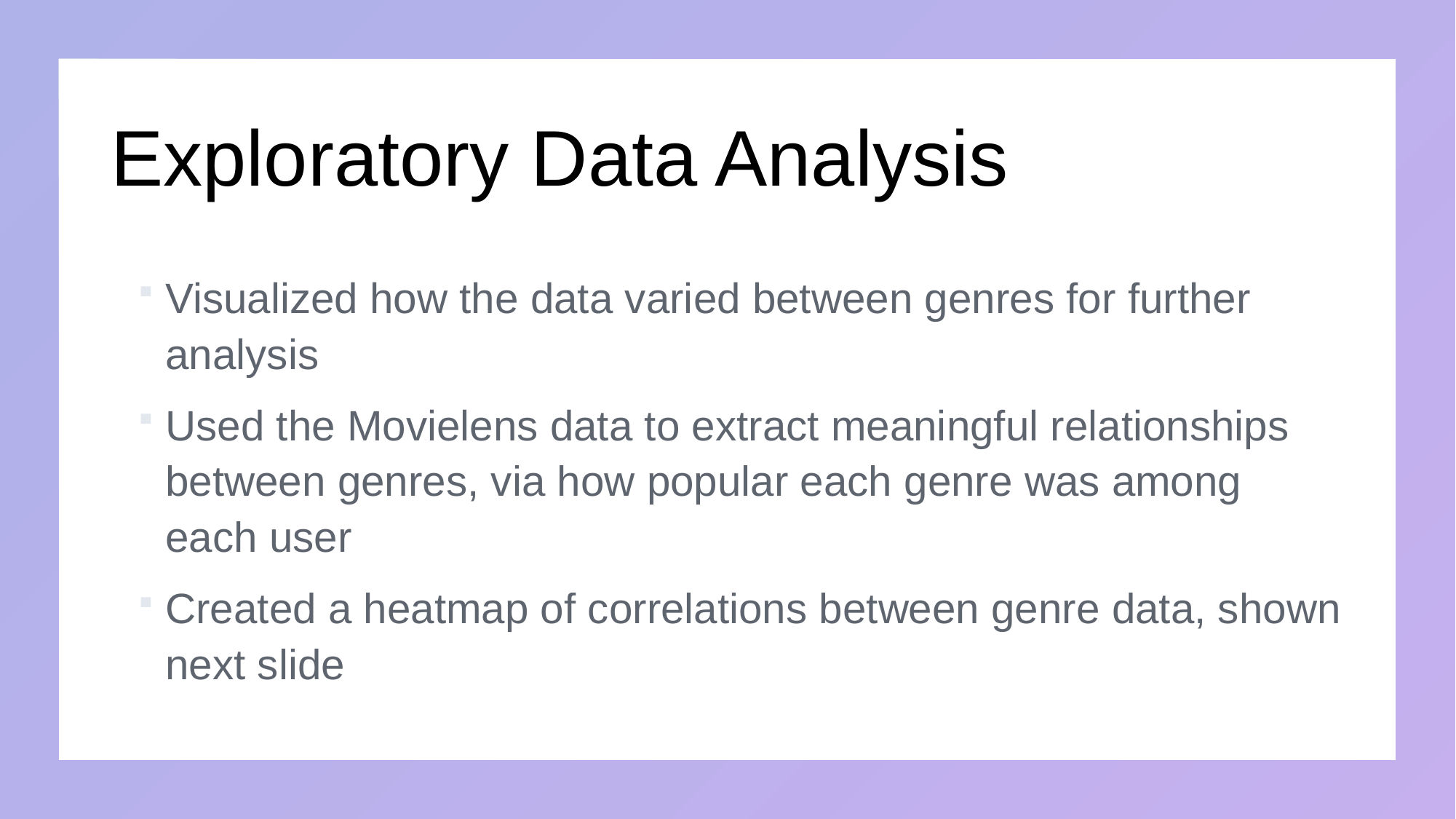

# Exploratory Data Analysis
Visualized how the data varied between genres for further analysis
Used the Movielens data to extract meaningful relationships between genres, via how popular each genre was among each user
Created a heatmap of correlations between genre data, shown next slide